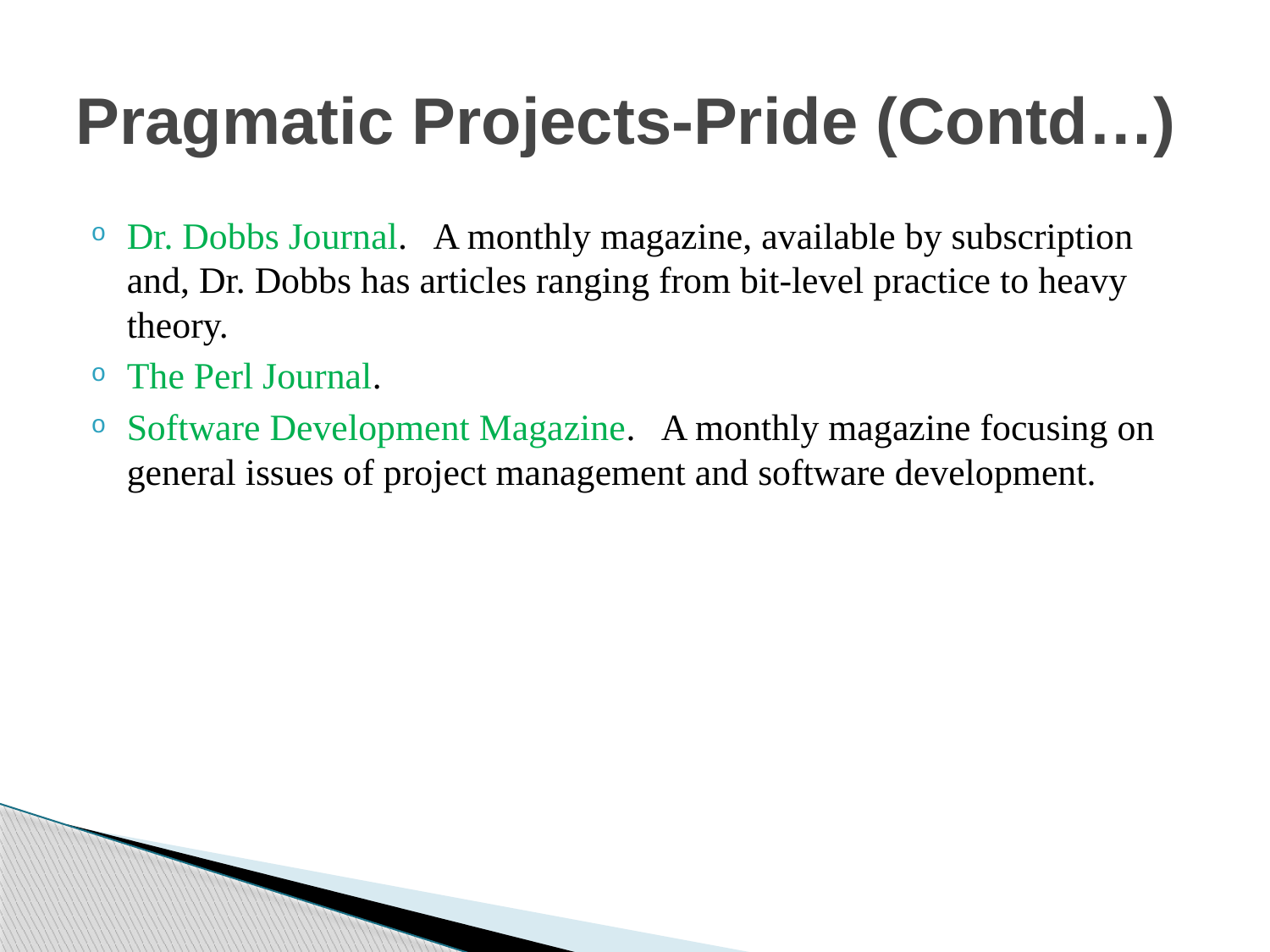

# Pragmatic Projects-Pride (Contd…)
Dr. Dobbs Journal.   A monthly magazine, available by subscription and, Dr. Dobbs has articles ranging from bit-level practice to heavy theory.
The Perl Journal.
Software Development Magazine.   A monthly magazine focusing on general issues of project management and software development.